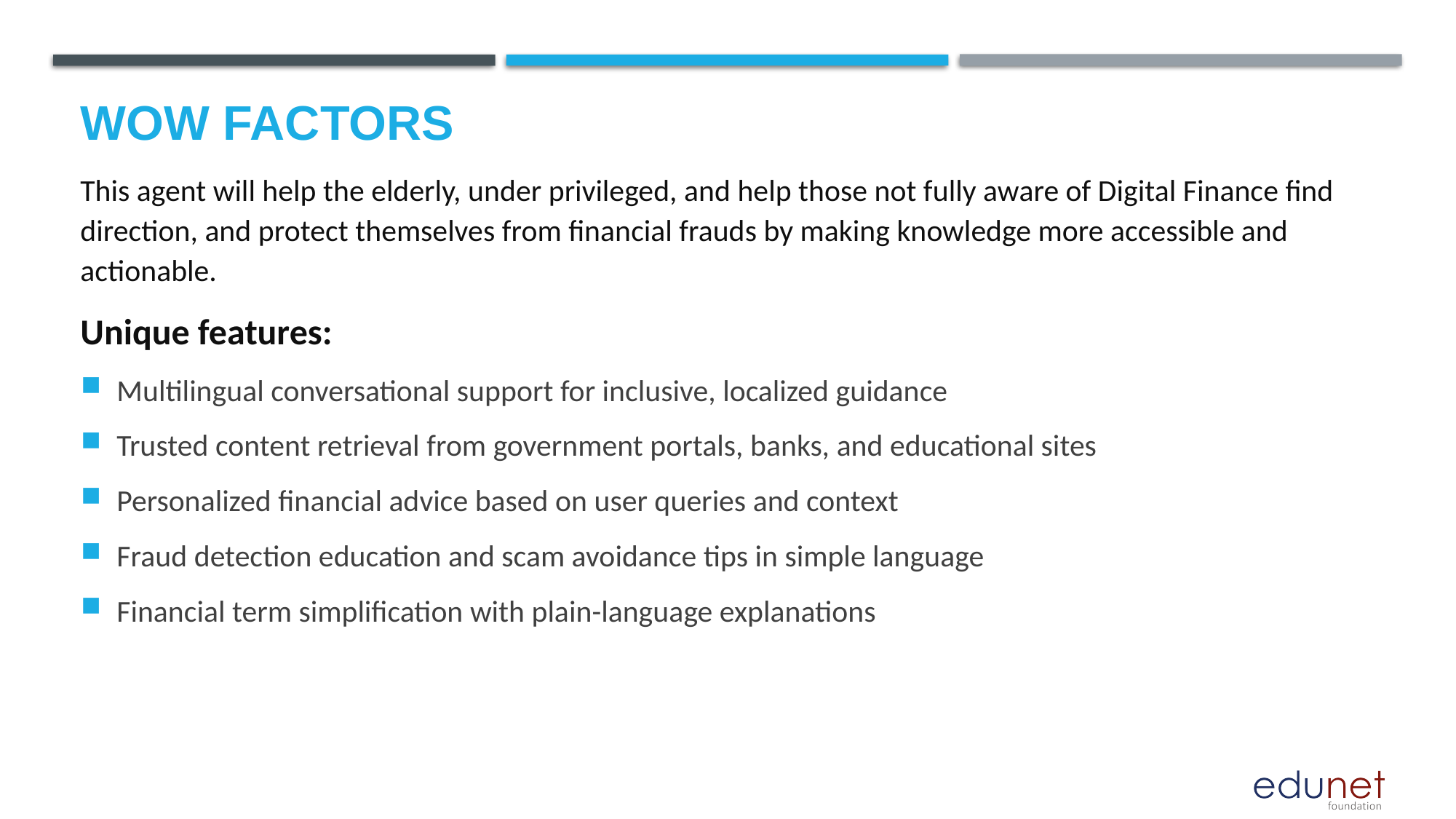

# Wow factors
This agent will help the elderly, under privileged, and help those not fully aware of Digital Finance find direction, and protect themselves from financial frauds by making knowledge more accessible and actionable.
Unique features:
Multilingual conversational support for inclusive, localized guidance
Trusted content retrieval from government portals, banks, and educational sites
Personalized financial advice based on user queries and context
Fraud detection education and scam avoidance tips in simple language
Financial term simplification with plain-language explanations